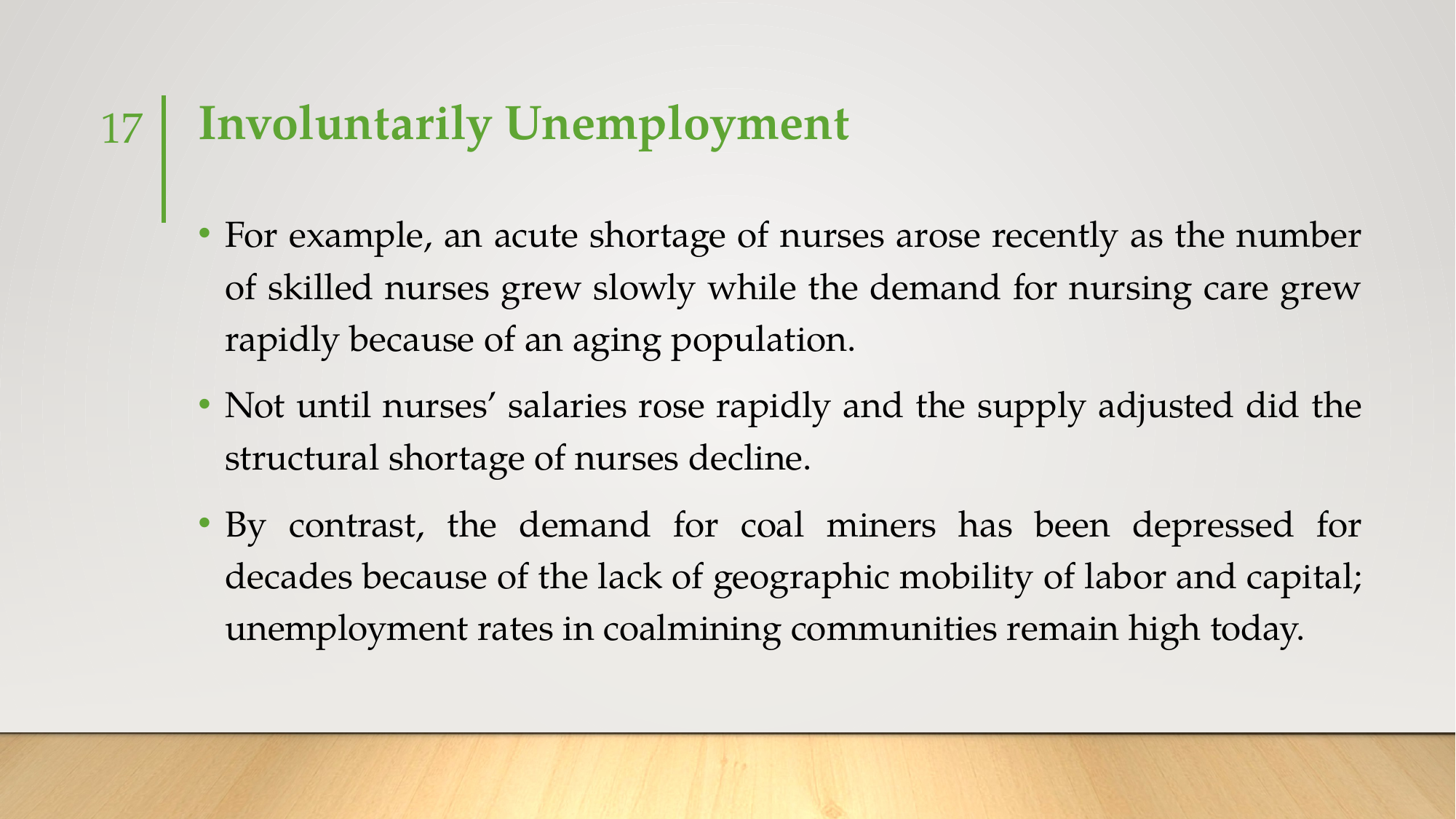

# Involuntarily Unemployment
17
For example, an acute shortage of nurses arose recently as the number of skilled nurses grew slowly while the demand for nursing care grew rapidly because of an aging population.
Not until nurses’ salaries rose rapidly and the supply adjusted did the structural shortage of nurses decline.
By contrast, the demand for coal miners has been depressed for decades because of the lack of geographic mobility of labor and capital; unemployment rates in coalmining communities remain high today.